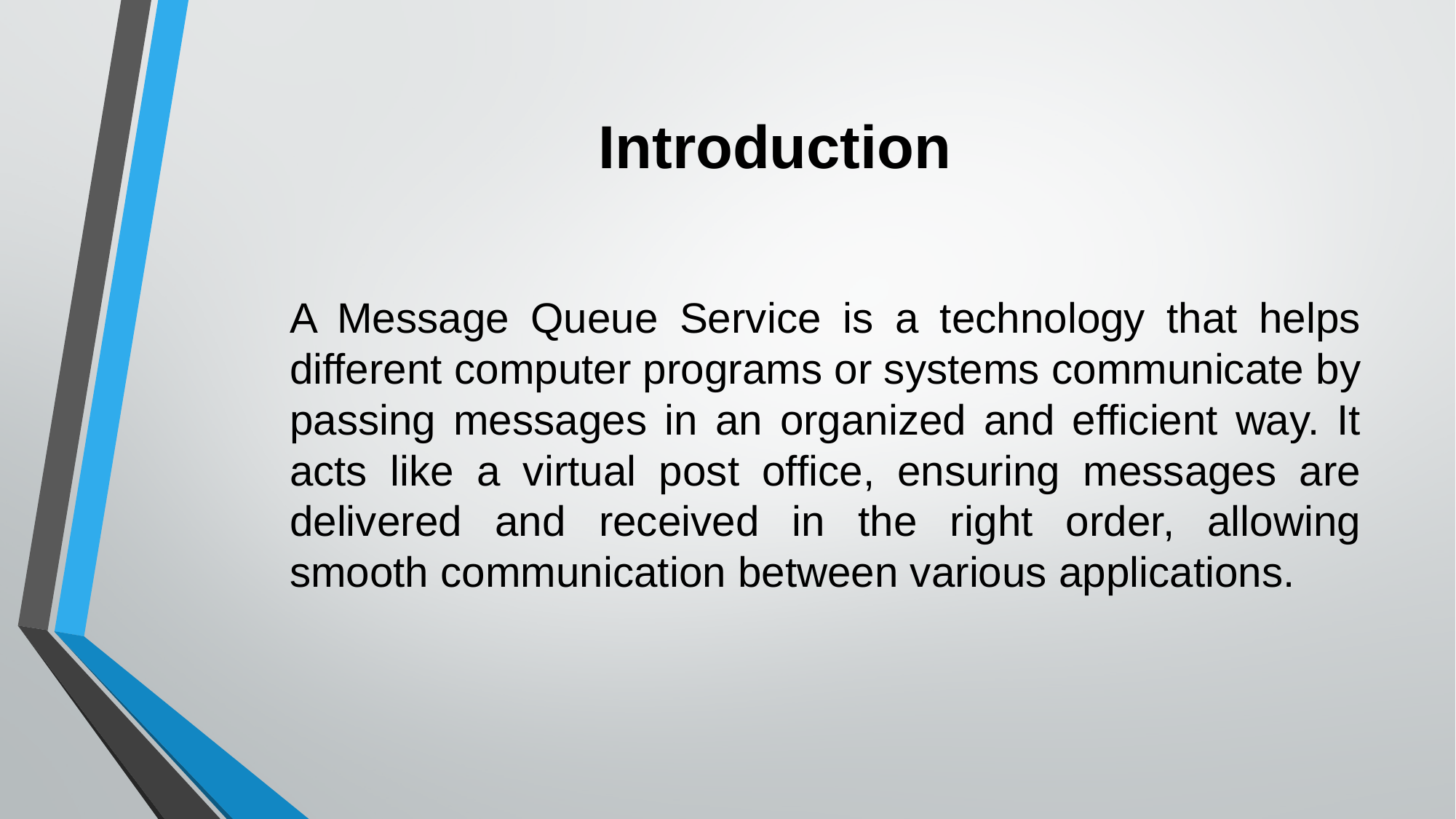

# Introduction
A Message Queue Service is a technology that helps different computer programs or systems communicate by passing messages in an organized and efficient way. It acts like a virtual post office, ensuring messages are delivered and received in the right order, allowing smooth communication between various applications.